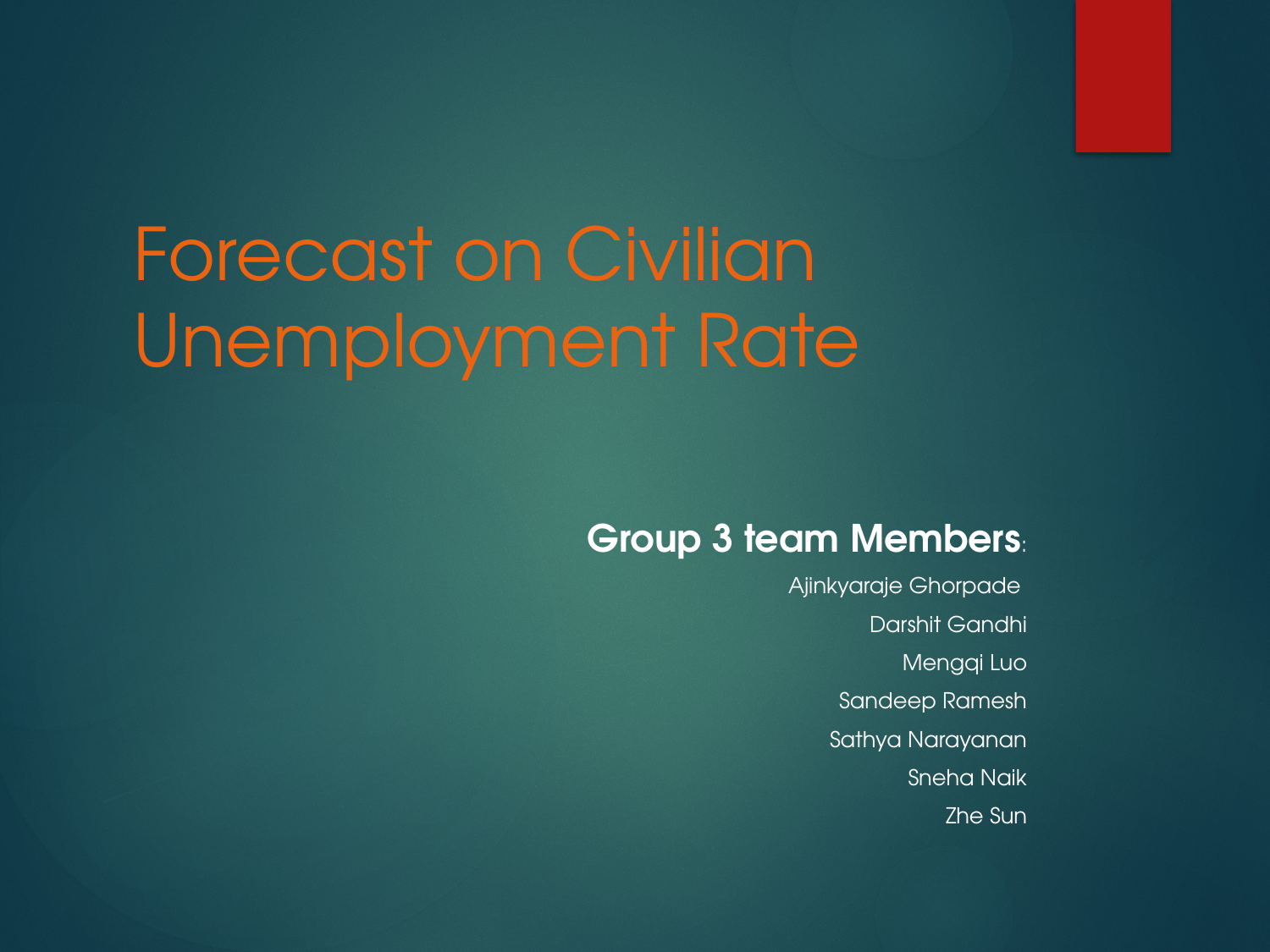

# Forecast on Civilian Unemployment Rate
Group 3 team Members:
Ajinkyaraje Ghorpade
Darshit Gandhi
Mengqi Luo
Sandeep Ramesh
Sathya Narayanan
Sneha Naik
Zhe Sun